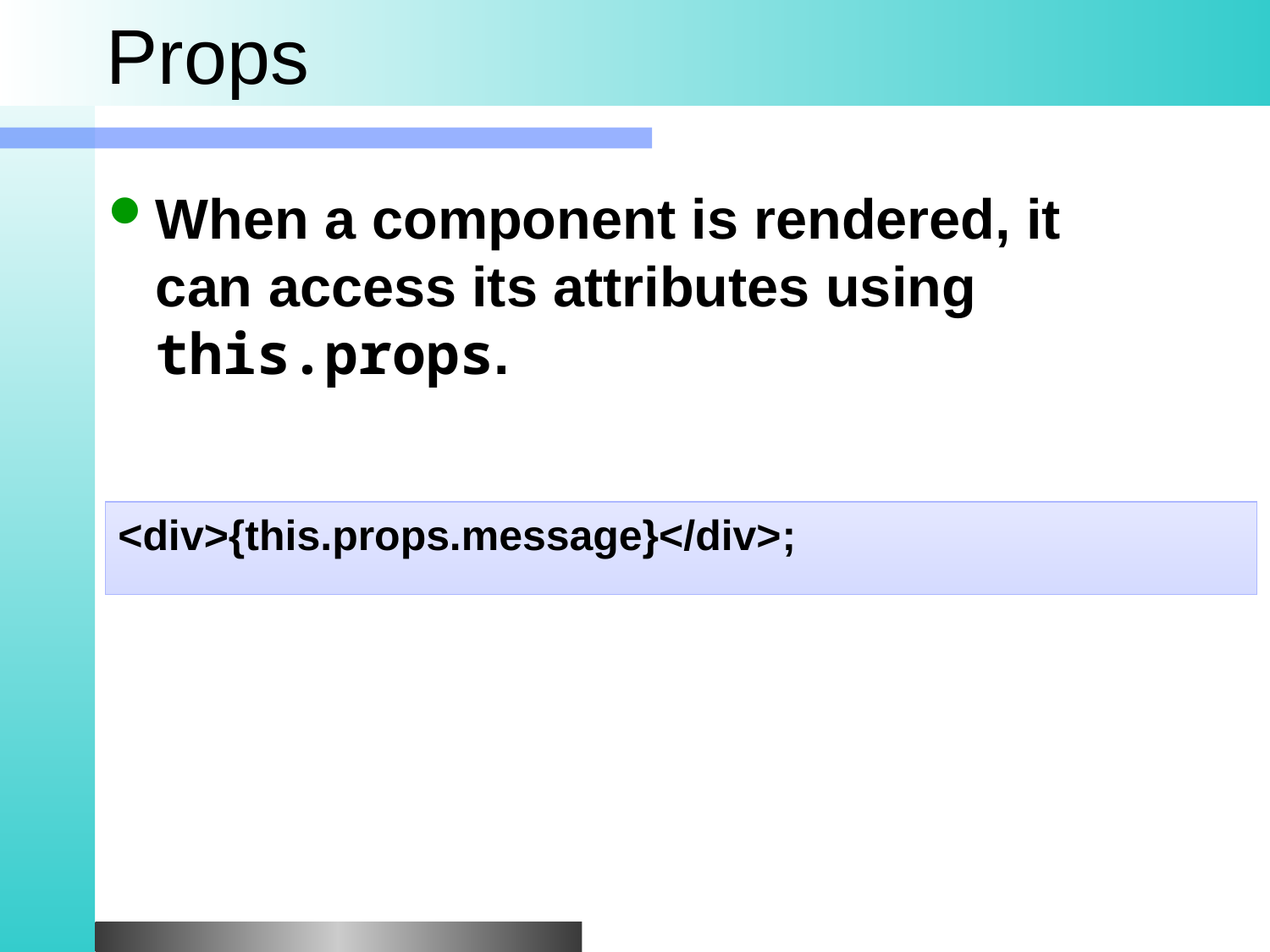

# Props
When a component is rendered, it can access its attributes using this.props.
<div>{this.props.message}</div>;